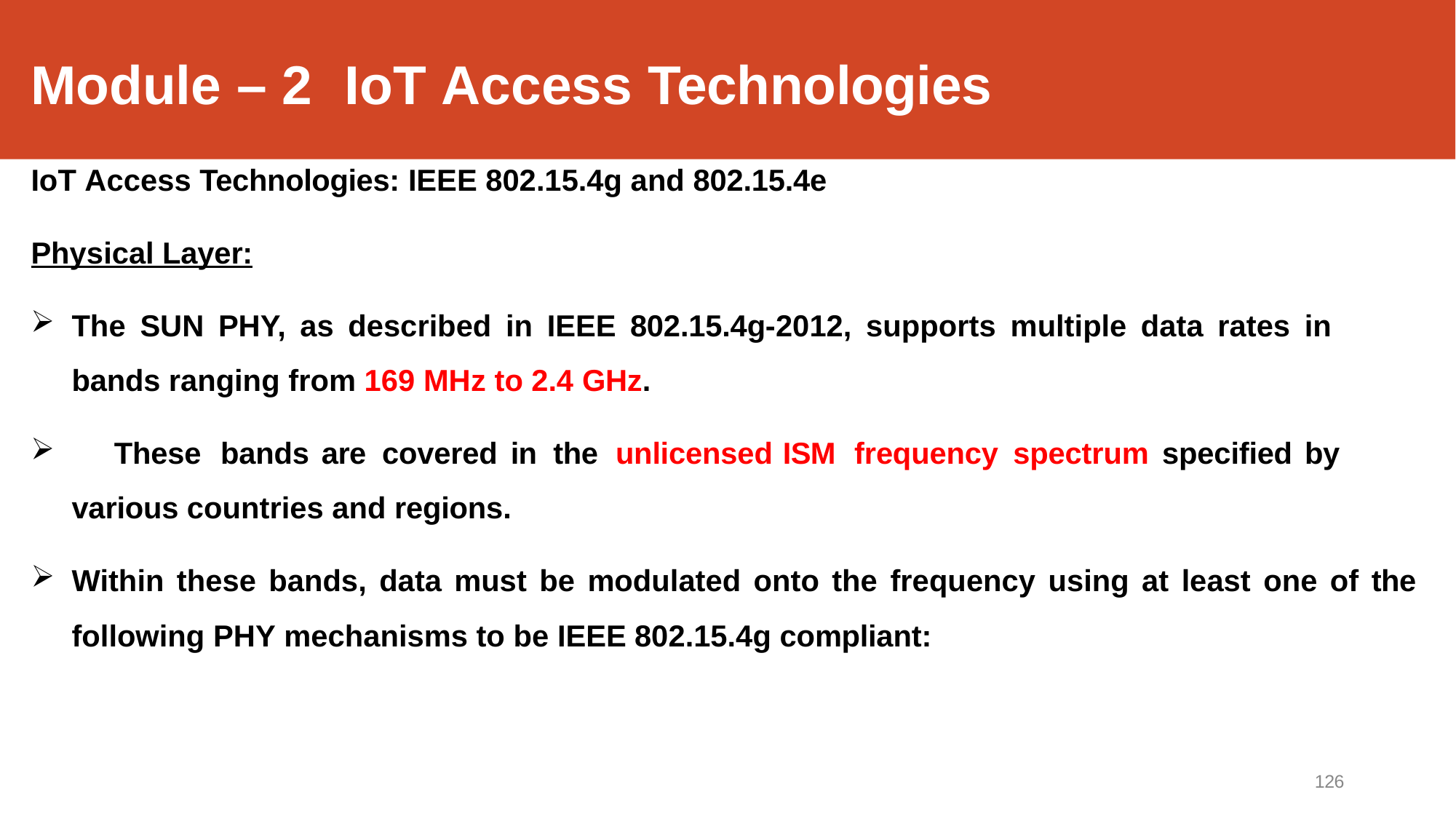

# Module – 2	IoT Access Technologies
IoT Access Technologies: IEEE 802.15.4g and 802.15.4e
Physical Layer:
The SUN PHY, as described in IEEE 802.15.4g-2012, supports multiple data rates in bands ranging from 169 MHz to 2.4 GHz.
	These	bands	are	covered	in	the	unlicensed	ISM	frequency	spectrum	specified	by	various countries and regions.
Within these bands, data must be modulated onto the frequency using at least one of the
following PHY mechanisms to be IEEE 802.15.4g compliant:
126